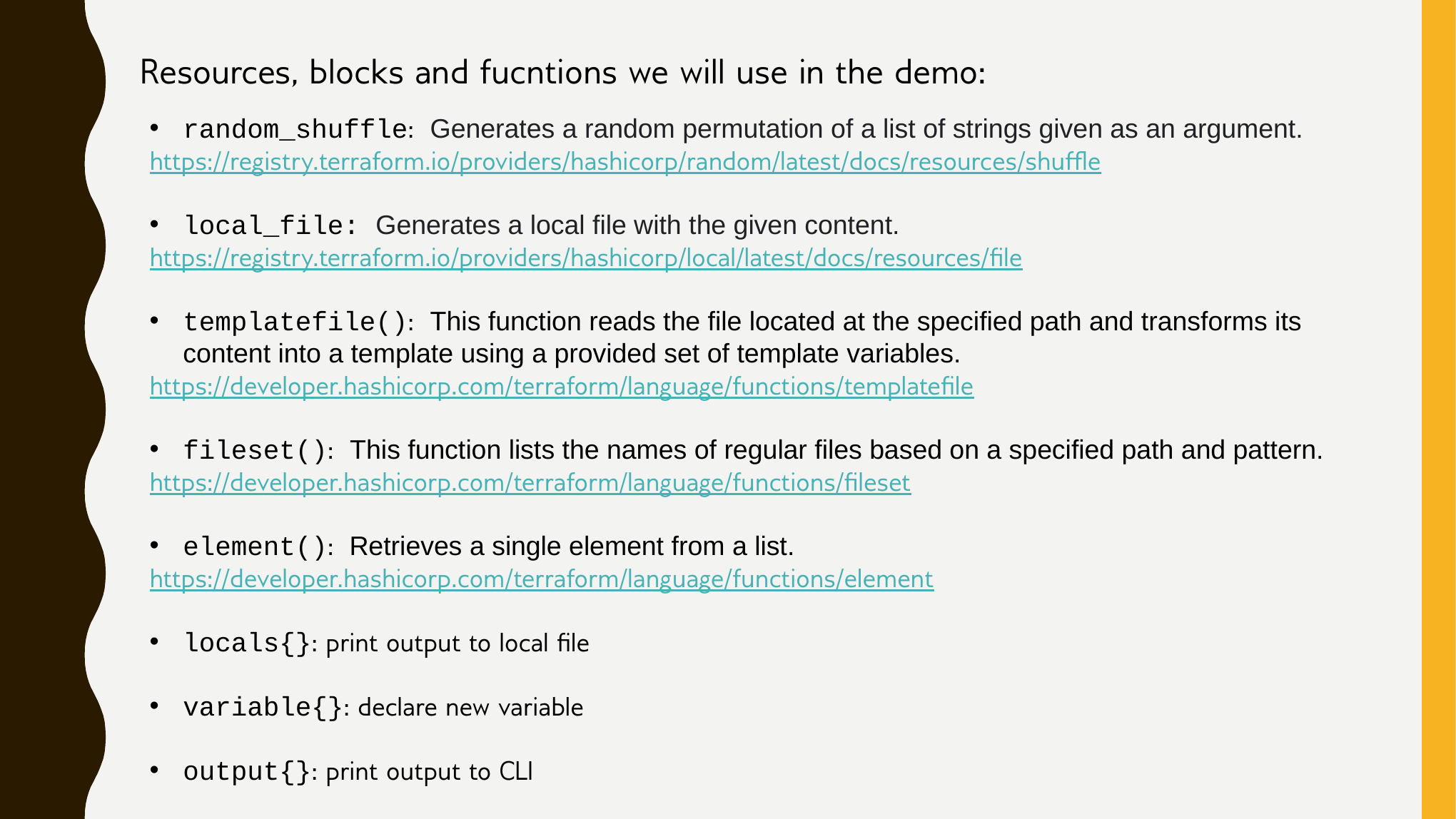

Resources, blocks and fucntions we will use in the demo:

random_shuffle:  Generates a random permutation of a list of strings given as an argument.
https://registry.terraform.io/providers/hashicorp/random/latest/docs/resources/shuffle

local_file: Generates a local file with the given content.
https://registry.terraform.io/providers/hashicorp/local/latest/docs/resources/file

templatefile():  This function reads the file located at the specified path and transforms its content into a template using a provided set of template variables.
https://developer.hashicorp.com/terraform/language/functions/templatefile

fileset():  This function lists the names of regular files based on a specified path and pattern.
https://developer.hashicorp.com/terraform/language/functions/fileset

element():  Retrieves a single element from a list.
https://developer.hashicorp.com/terraform/language/functions/element

locals{}: print output to local file
variable{}: declare new variable
output{}: print output to CLI